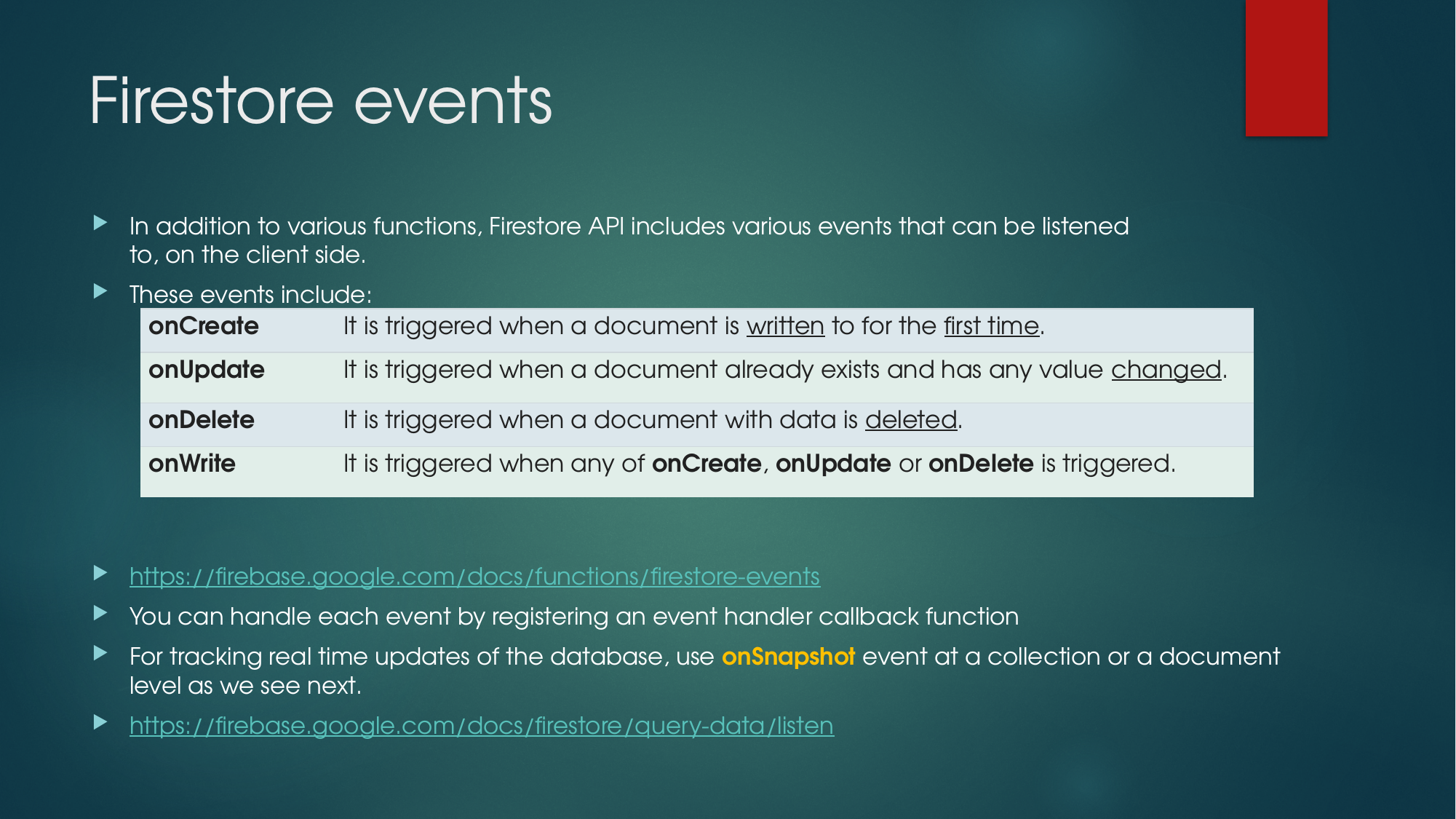

# Firestore events
In addition to various functions, Firestore API includes various events that can be listened
to, on the client side.
These events include:

https://firebase.google.com/docs/functions/firestore-events
You can handle each event by registering an event handler callback function
For tracking real time updates of the database, use onSnapshot event at a collection or a document level as we see next.
https://firebase.google.com/docs/firestore/query-data/listen

| onCreate | It is triggered when a document is written to for the first time. |
| --- | --- |
| onUpdate | It is triggered when a document already exists and has any value changed. |
| onDelete | It is triggered when a document with data is deleted. |
| onWrite | It is triggered when any of onCreate, onUpdate or onDelete is triggered. |